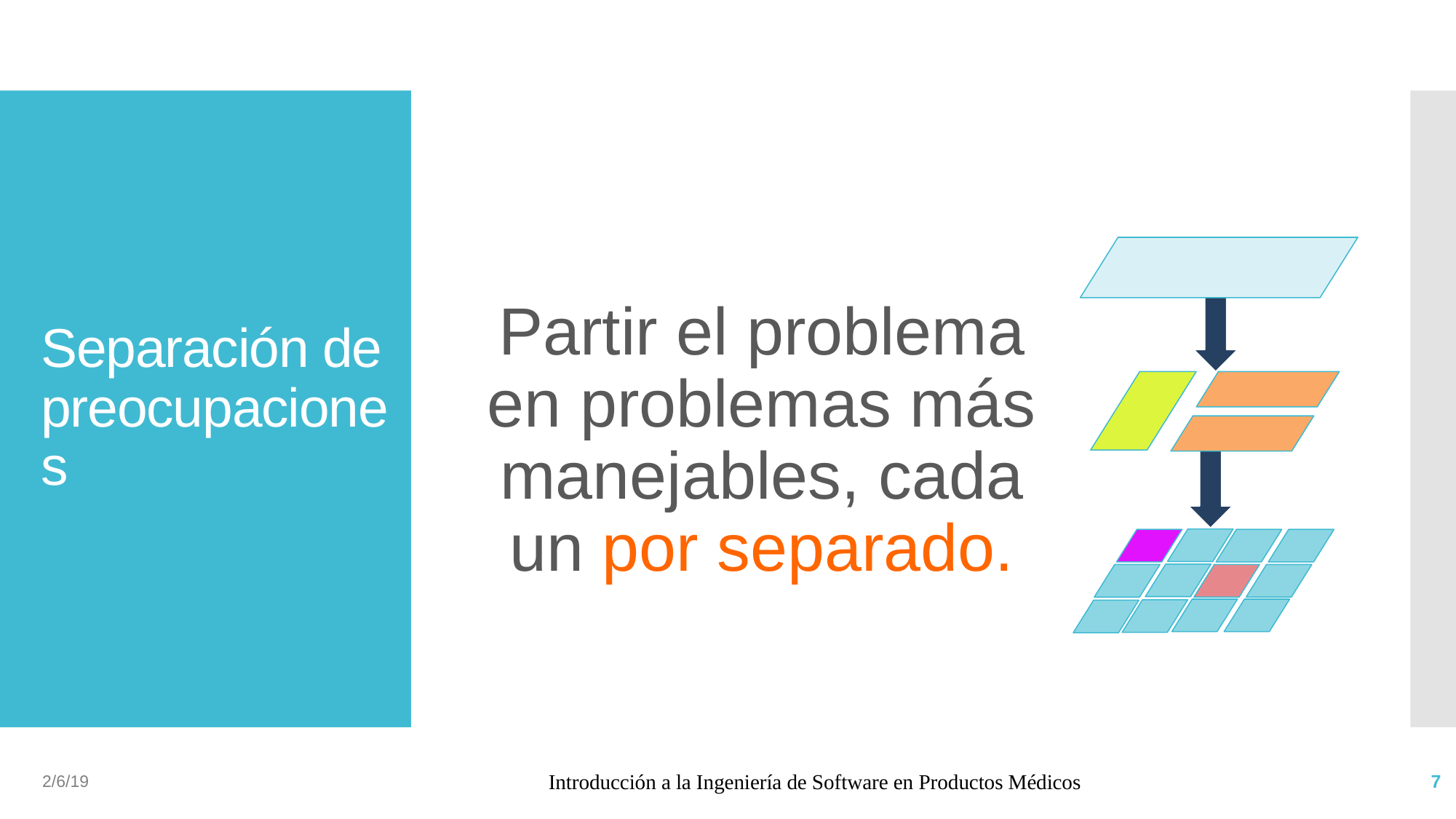

# Separación de preocupaciones

Partir el problema en problemas más manejables, cada un por separado.

2/6/19
Introducción a la Ingeniería de Software en Productos Médicos
7